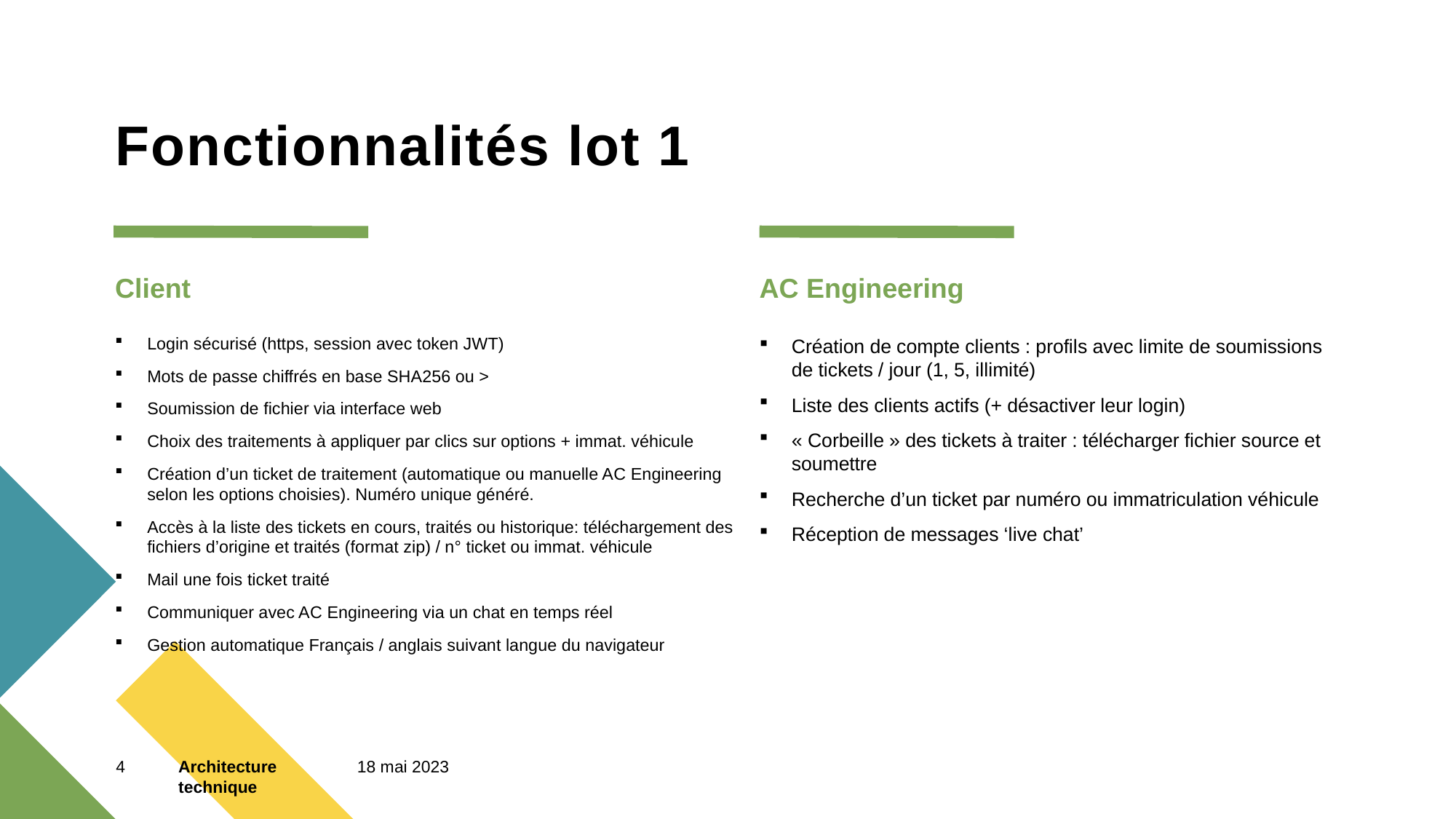

# Fonctionnalités lot 1
Client
AC Engineering
Login sécurisé (https, session avec token JWT)
Mots de passe chiffrés en base SHA256 ou >
Soumission de fichier via interface web
Choix des traitements à appliquer par clics sur options + immat. véhicule
Création d’un ticket de traitement (automatique ou manuelle AC Engineering selon les options choisies). Numéro unique généré.
Accès à la liste des tickets en cours, traités ou historique: téléchargement des fichiers d’origine et traités (format zip) / n° ticket ou immat. véhicule
Mail une fois ticket traité
Communiquer avec AC Engineering via un chat en temps réel
Gestion automatique Français / anglais suivant langue du navigateur

Création de compte clients : profils avec limite de soumissions de tickets / jour (1, 5, illimité)
Liste des clients actifs (+ désactiver leur login)
« Corbeille » des tickets à traiter : télécharger fichier source et soumettre
Recherche d’un ticket par numéro ou immatriculation véhicule
Réception de messages ‘live chat’

4
Architecture technique
18 mai 2023